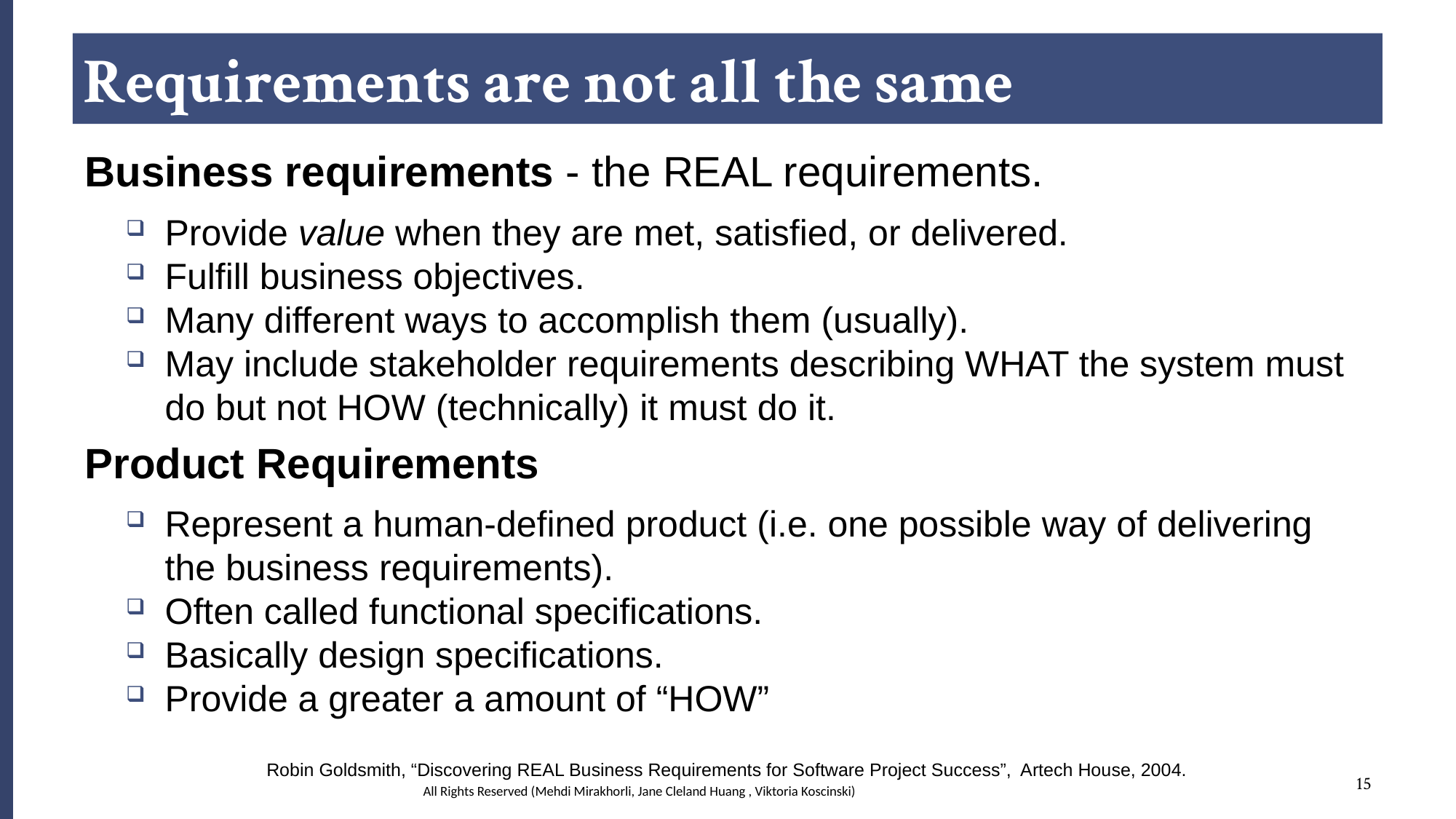

# Requirements are not all the same
Business requirements - the REAL requirements.
Provide value when they are met, satisfied, or delivered.
Fulfill business objectives.
Many different ways to accomplish them (usually).
May include stakeholder requirements describing WHAT the system must do but not HOW (technically) it must do it.
Product Requirements
Represent a human-defined product (i.e. one possible way of delivering the business requirements).
Often called functional specifications.
Basically design specifications.
Provide a greater a amount of “HOW”

15
All Rights Reserved (Mehdi Mirakhorli, Jane Cleland Huang , Viktoria Koscinski)
Robin Goldsmith, “Discovering REAL Business Requirements for Software Project Success”,  Artech House, 2004.